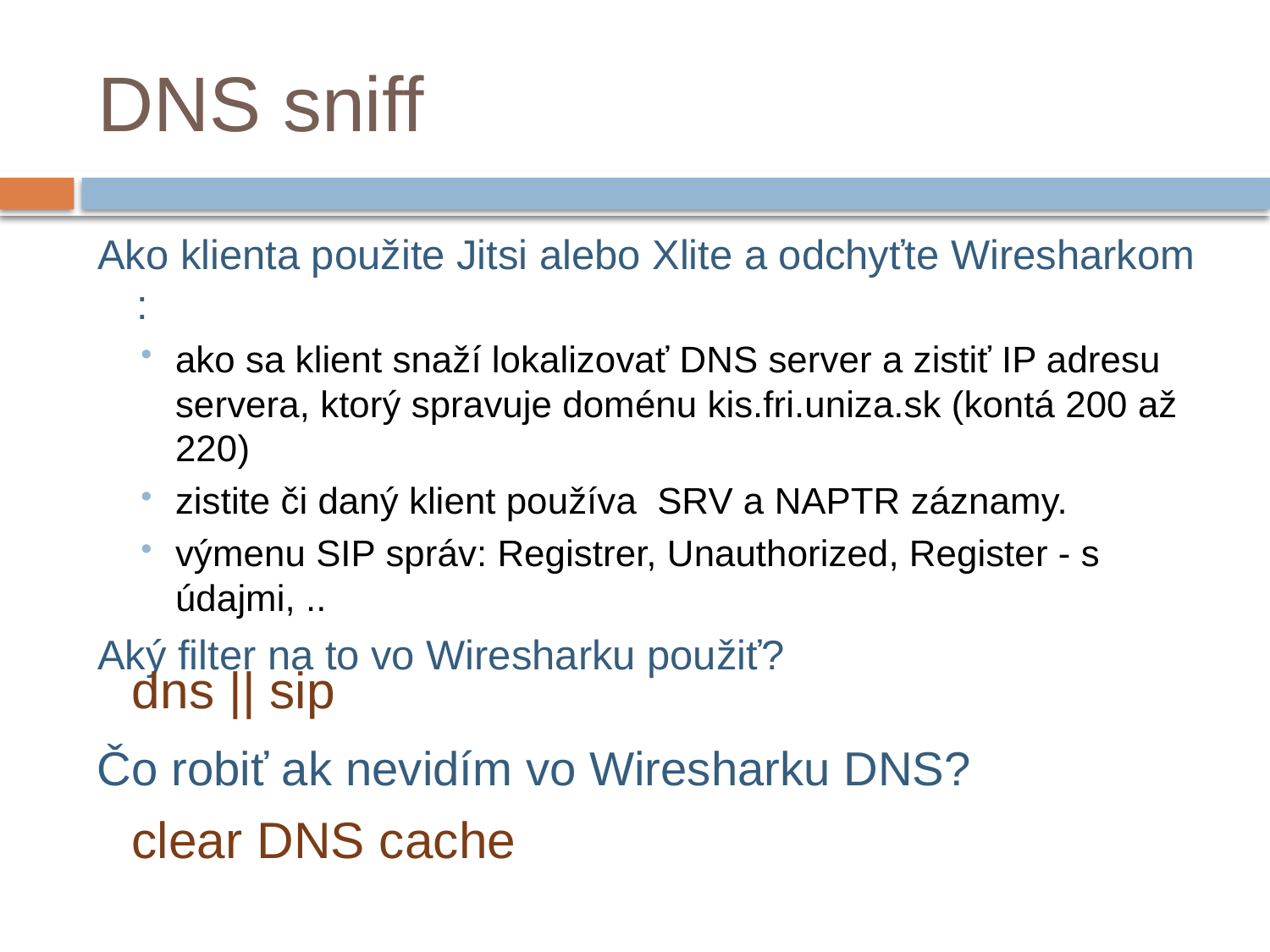

# DNS sniff
Ako klienta použite Jitsi alebo Xlite a odchyťte Wiresharkom :
ako sa klient snaží lokalizovať DNS server a zistiť IP adresu servera, ktorý spravuje doménu kis.fri.uniza.sk (kontá 200 až 220)
zistite či daný klient používa  SRV a NAPTR záznamy.
výmenu SIP správ: Registrer, Unauthorized, Register - s údajmi, ..
Aký filter na to vo Wiresharku použiť?

	dns || sip
Čo robiť ak nevidím vo Wiresharku DNS?

	clear DNS cache